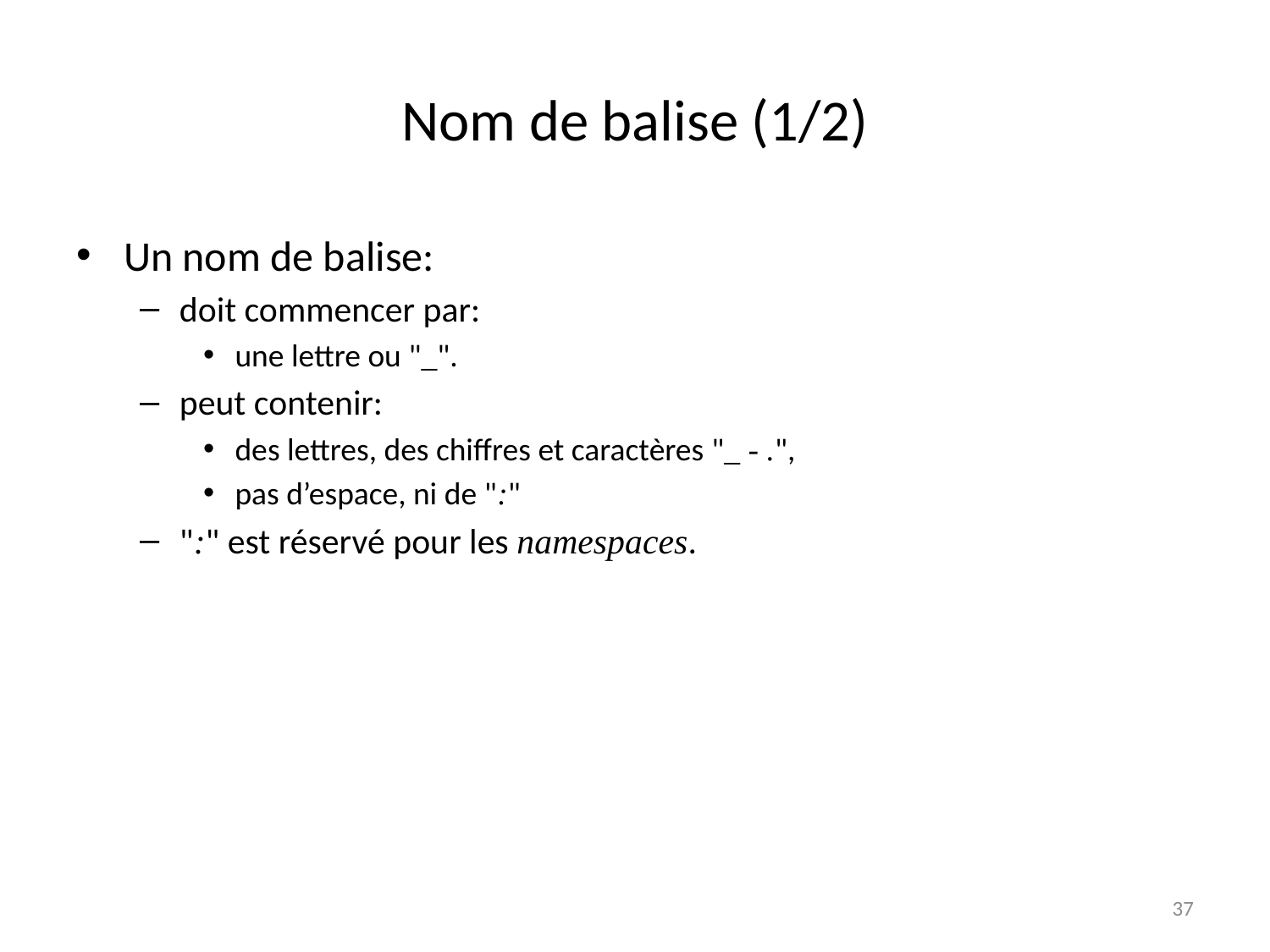

# Nom de balise (1/2)
Un nom de balise:
doit commencer par:
une lettre ou "_".
peut contenir:
des lettres, des chiffres et caractères "_ - .",
pas d’espace, ni de ":"
":" est réservé pour les namespaces.
37